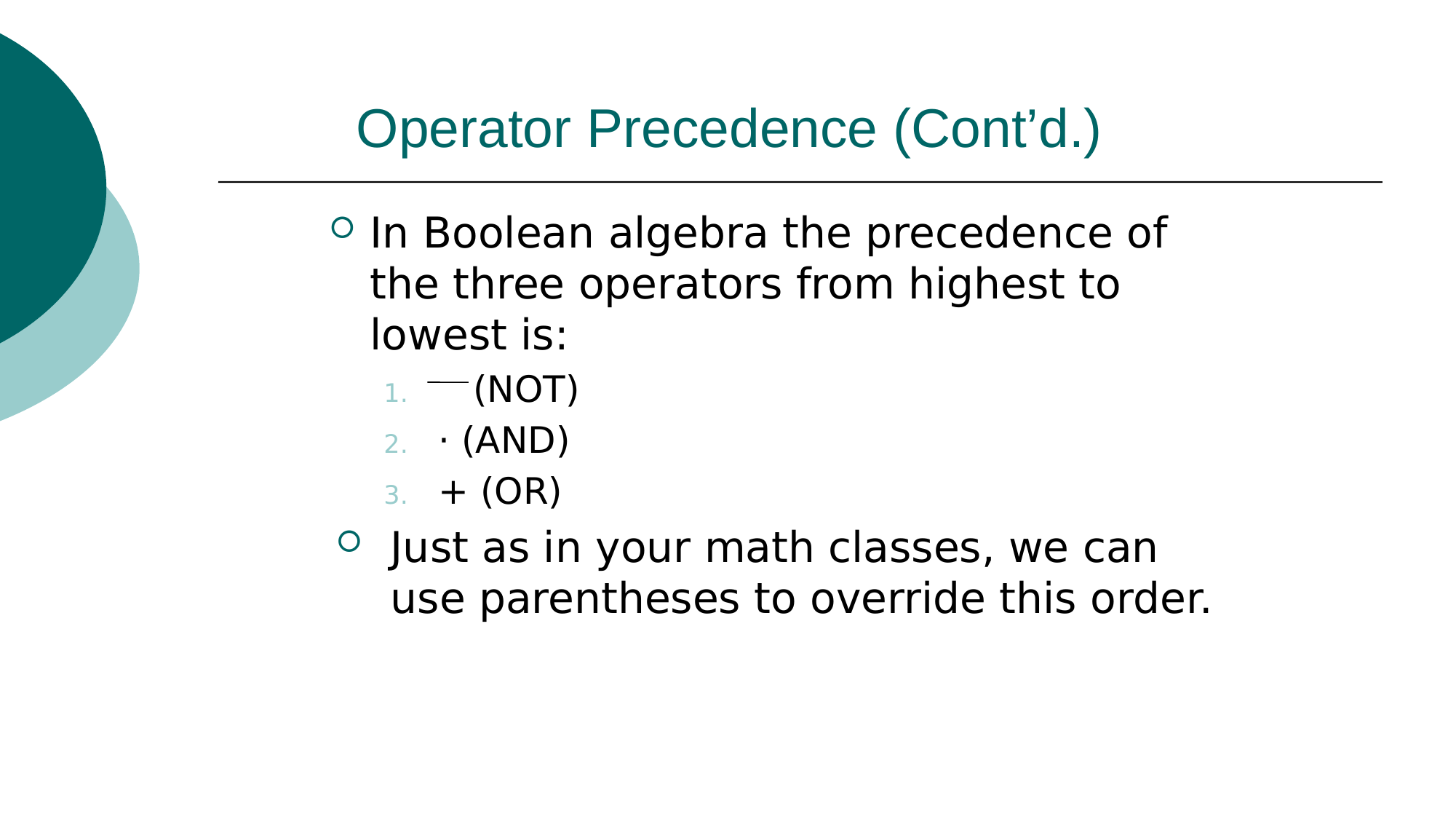

# Operator Precedence (Cont’d.)
In Boolean algebra the precedence of the three operators from highest to lowest is:
   (NOT)
· (AND)
+ (OR)
Just as in your math classes, we can use parentheses to override this order.